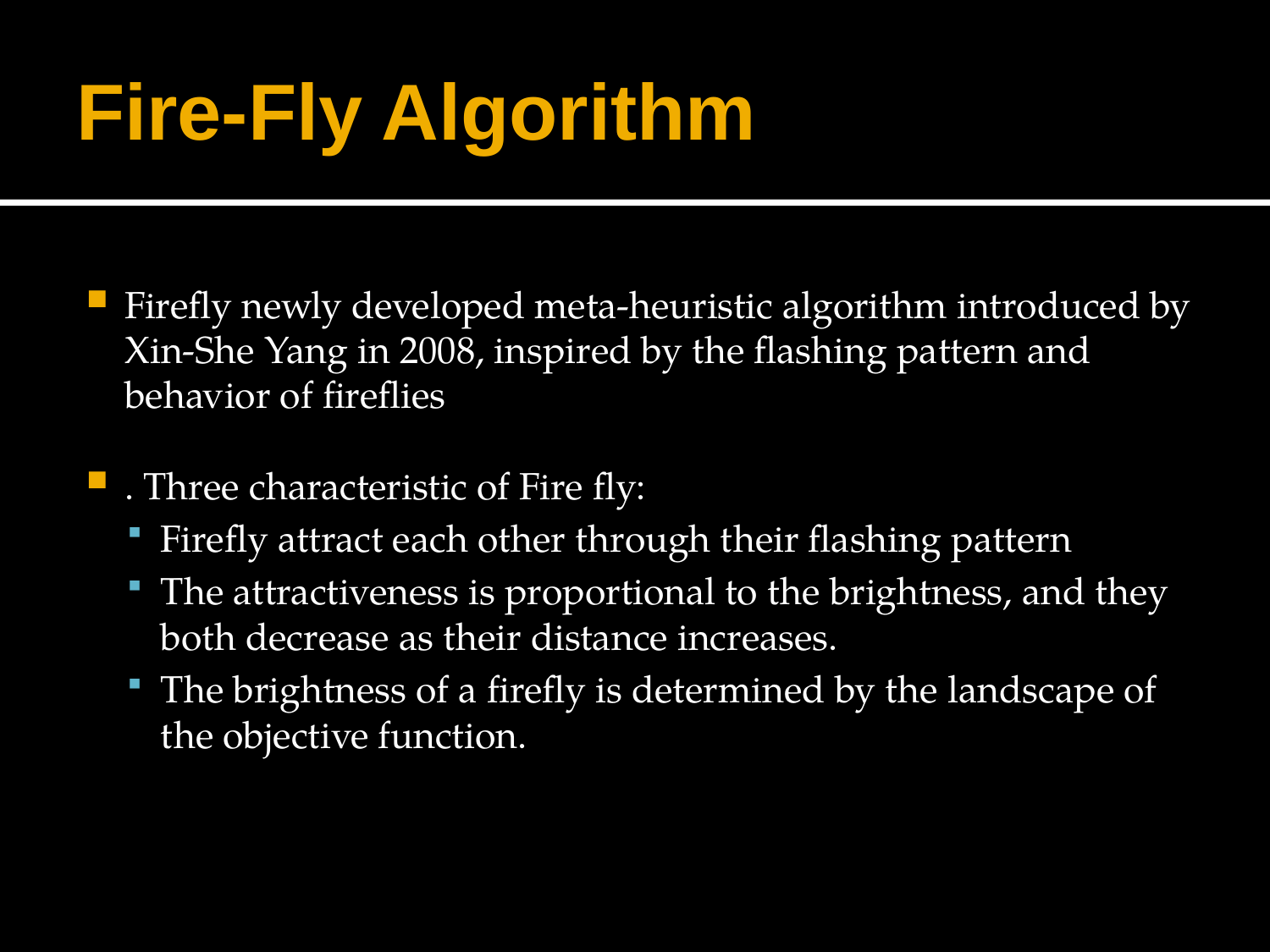

# Fire-Fly Algorithm

Firefly newly developed meta-heuristic algorithm introduced by Xin-She Yang in 2008, inspired by the flashing pattern and behavior of fireflies

. Three characteristic of Fire fly:
Firefly attract each other through their flashing pattern
The attractiveness is proportional to the brightness, and they both decrease as their distance increases.
The brightness of a firefly is determined by the landscape of the objective function.